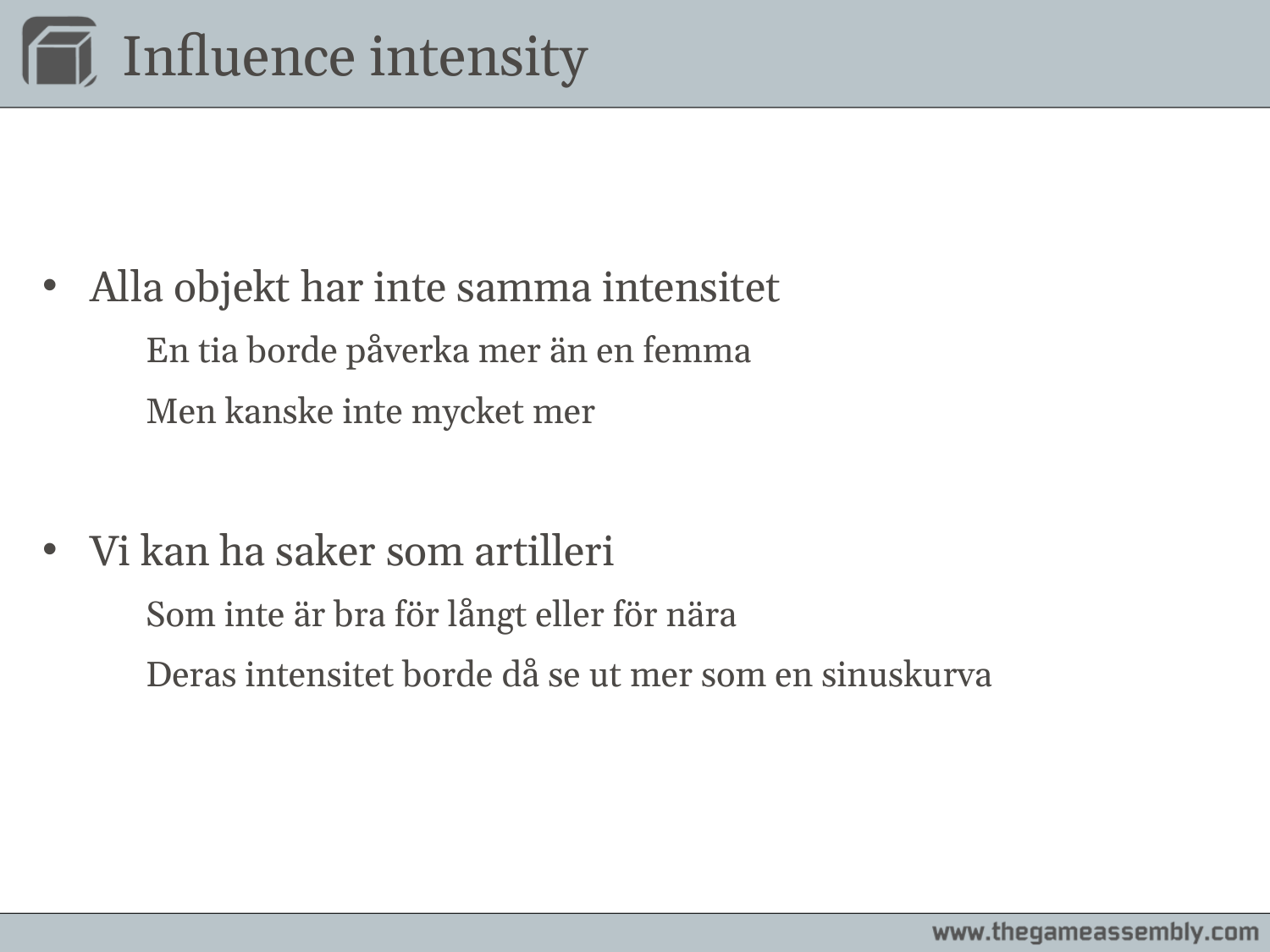

# Influence intensity

Alla objekt har inte samma intensitet
	En tia borde påverka mer än en femma
	Men kanske inte mycket mer

Vi kan ha saker som artilleri
	Som inte är bra för långt eller för nära
	Deras intensitet borde då se ut mer som en sinuskurva